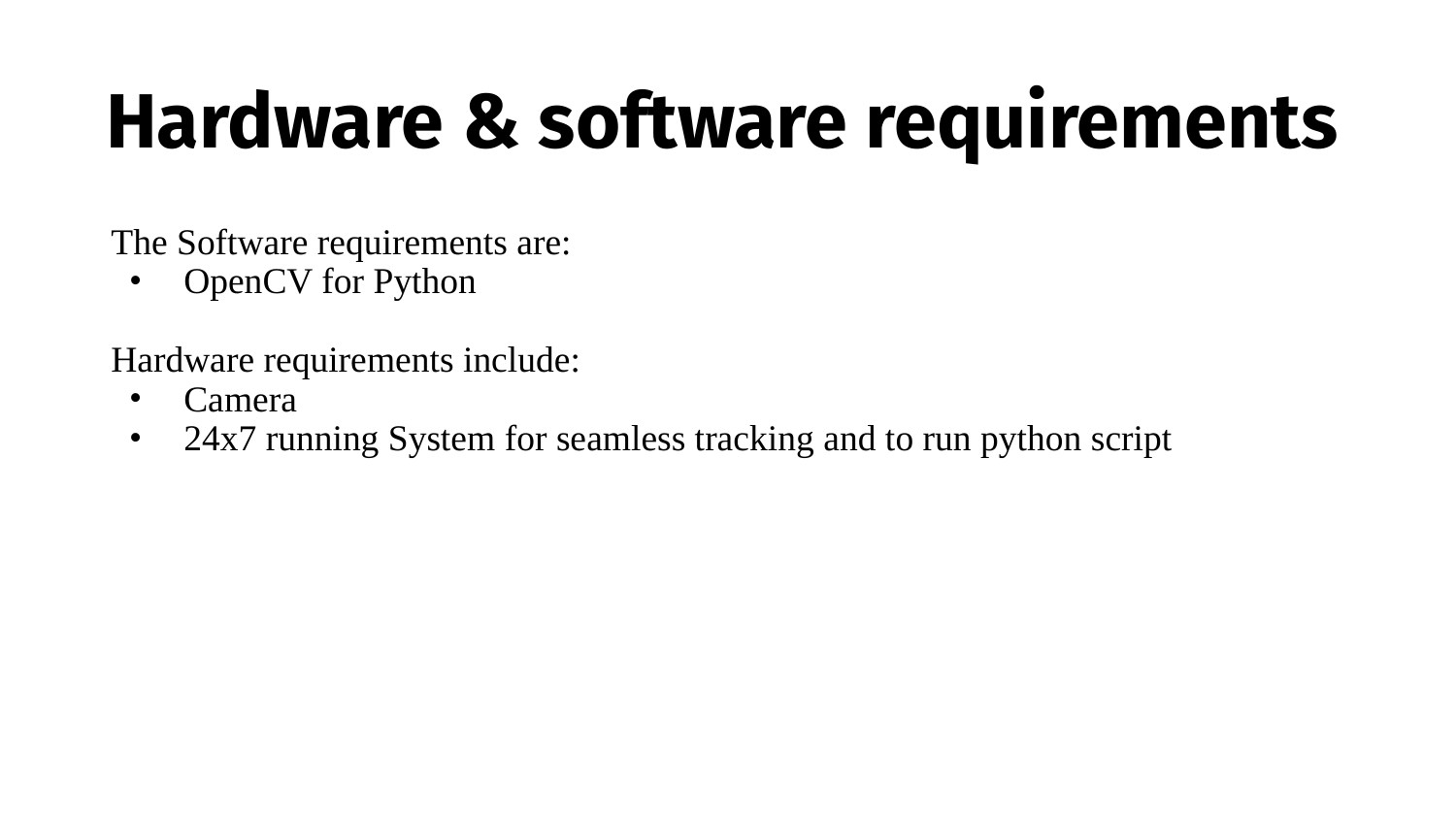

# Hardware & software requirements
The Software requirements are:
OpenCV for Python

Hardware requirements include:
Camera
24x7 running System for seamless tracking and to run python script